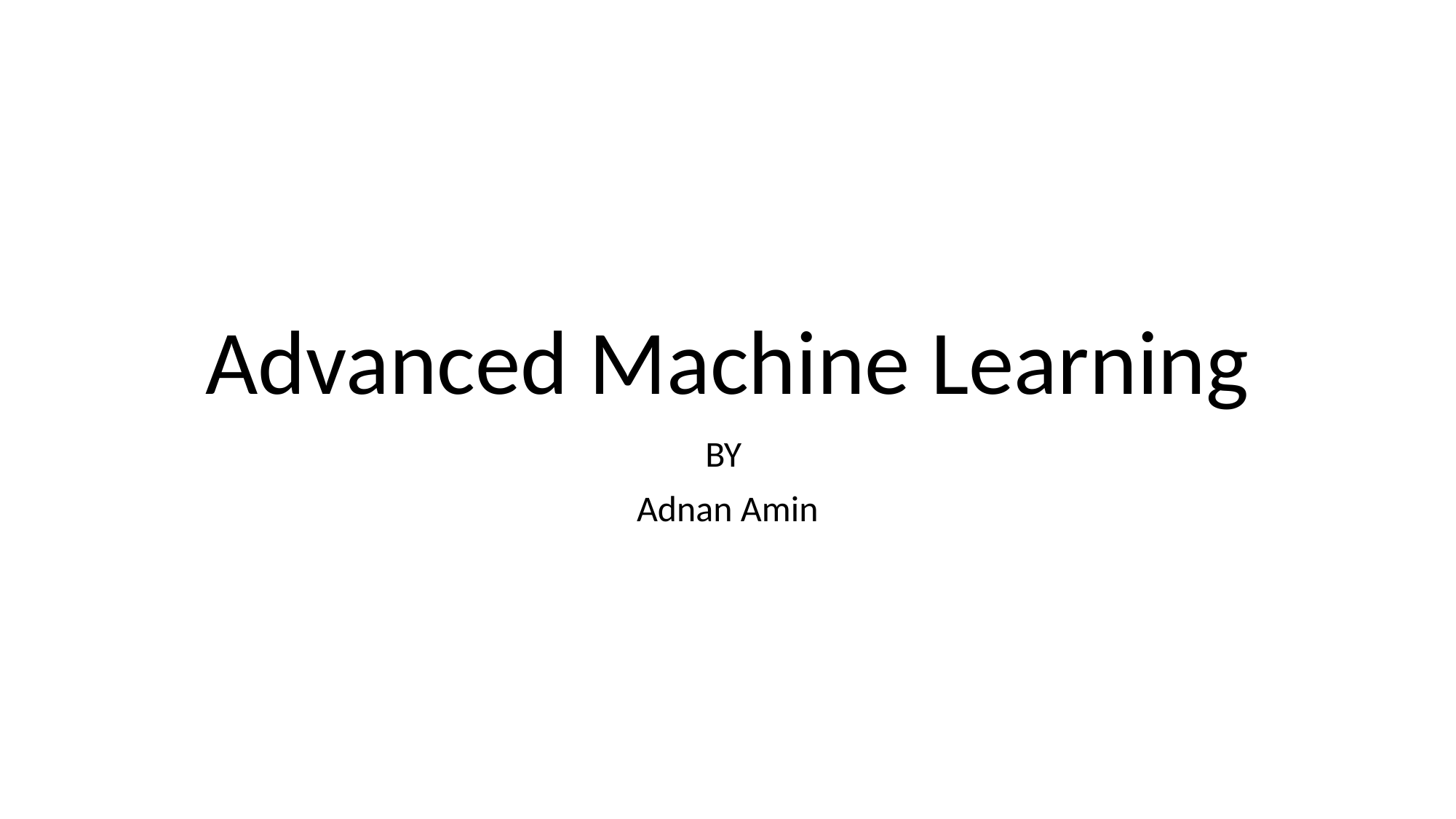

# Advanced Machine Learning
BY
Adnan Amin